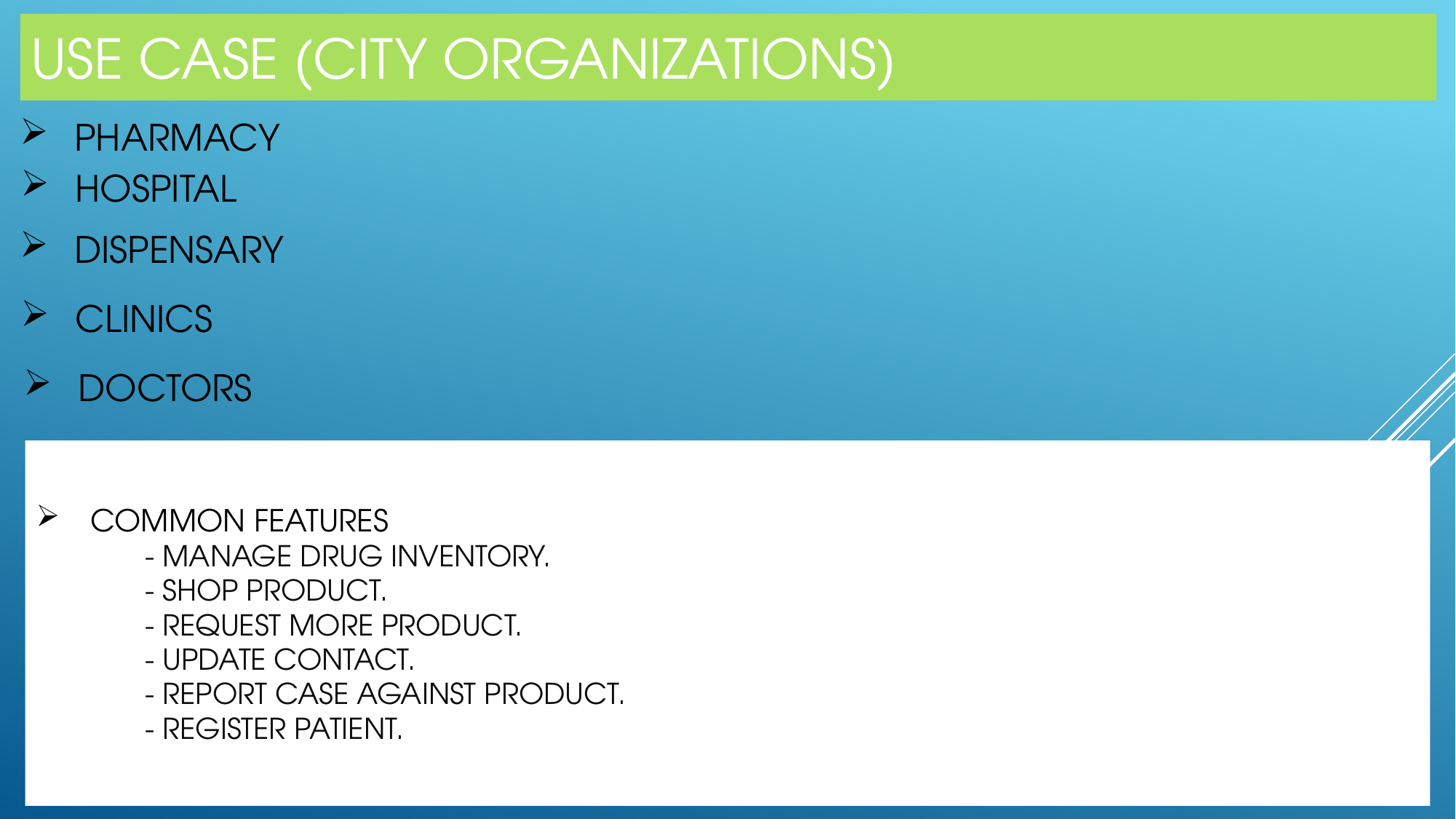

# USE Case (CITY ORGANIZATIONS)
PHARMACY
HOSPITAL
DISPENSARY
CLINICs
Doctors
COMMON FEATURES
	- MANAGE DRUG INVENTORY.
 	- sHOP PRODUCT.
	- REQUEST MORE PRODUCT.
	- UPDATE CONTACT.
	- REPORT CASE AGAINST PRODUCT.
	- REGISTER PATIENT.